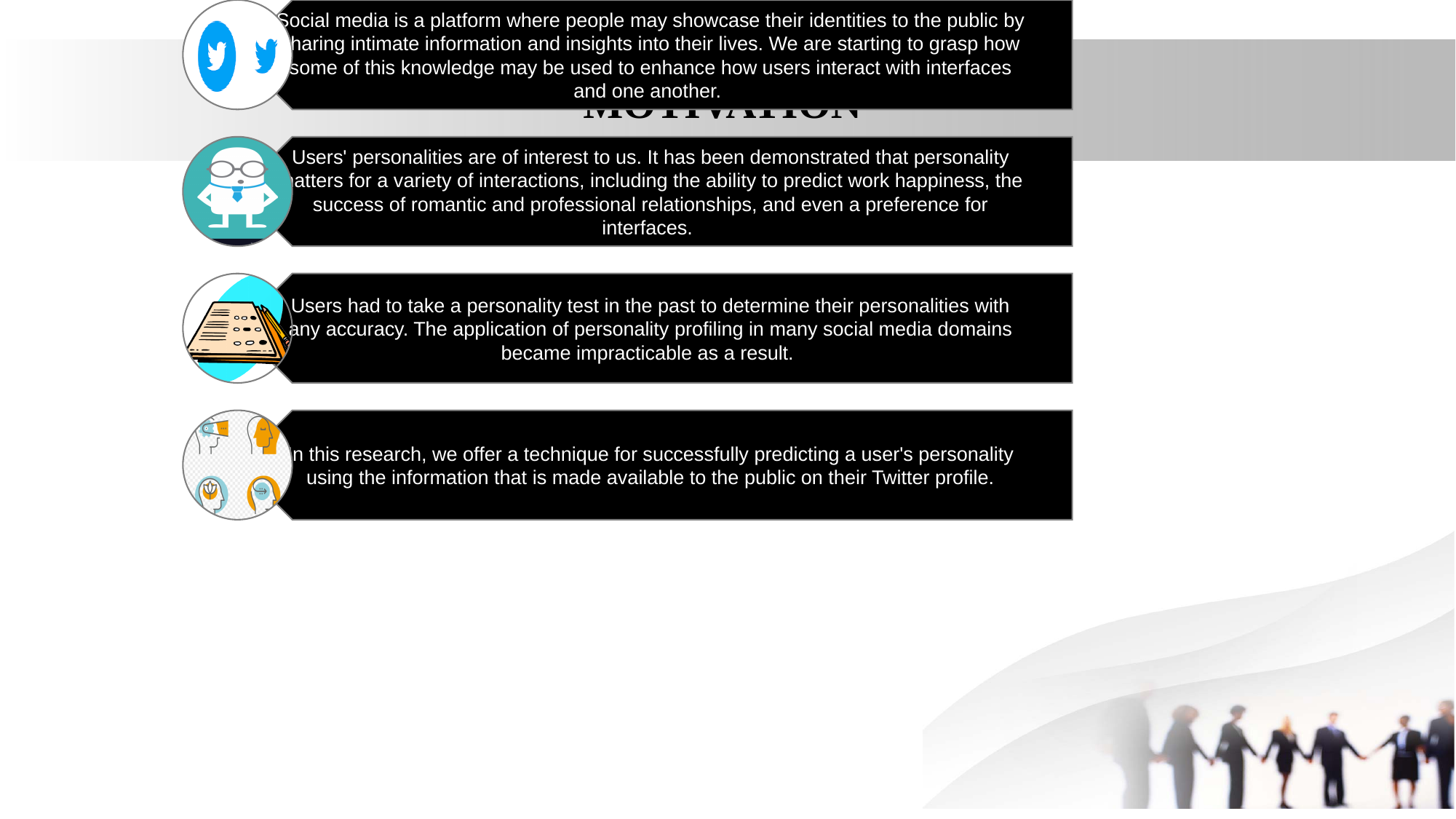

# MOTIVATION
Social media is a platform where people may showcase their identities to the public by sharing intimate information and insights into their lives. We are starting to grasp how some of this knowledge may be used to enhance how users interact with interfaces and one another.
Users' personalities are of interest to us. It has been demonstrated that personality matters for a variety of interactions, including the ability to predict work happiness, the success of romantic and professional relationships, and even a preference for interfaces.
Users had to take a personality test in the past to determine their personalities with any accuracy. The application of personality profiling in many social media domains became impracticable as a result.
In this research, we offer a technique for successfully predicting a user's personality using the information that is made available to the public on their Twitter profile.